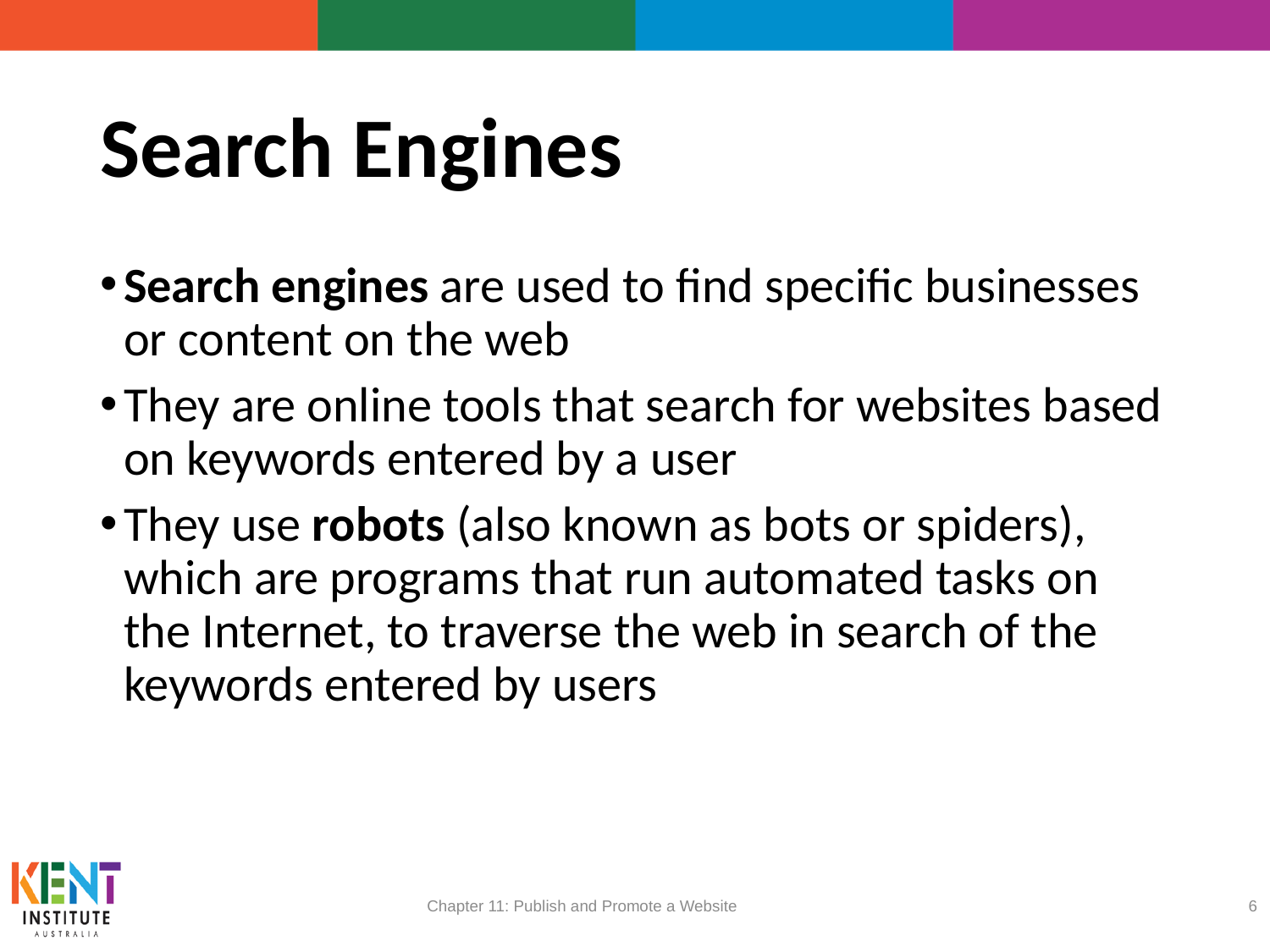

# Search Engines
Search engines are used to find specific businesses or content on the web
They are online tools that search for websites based on keywords entered by a user
They use robots (also known as bots or spiders), which are programs that run automated tasks on the Internet, to traverse the web in search of the keywords entered by users
Chapter 11: Publish and Promote a Website
6